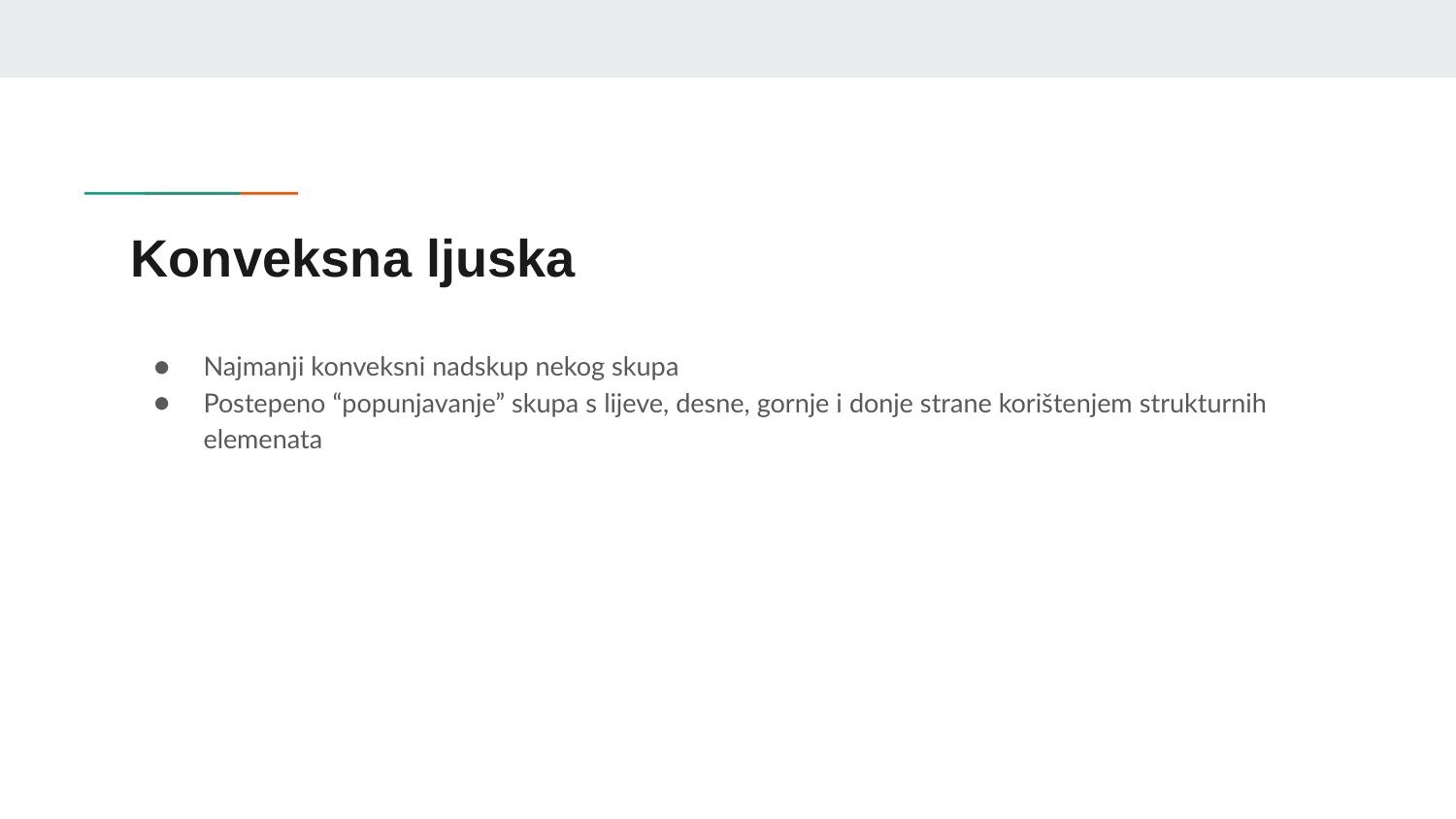

# Konveksna ljuska
Najmanji konveksni nadskup nekog skupa
Postepeno “popunjavanje” skupa s lijeve, desne, gornje i donje strane korištenjem strukturnih elemenata